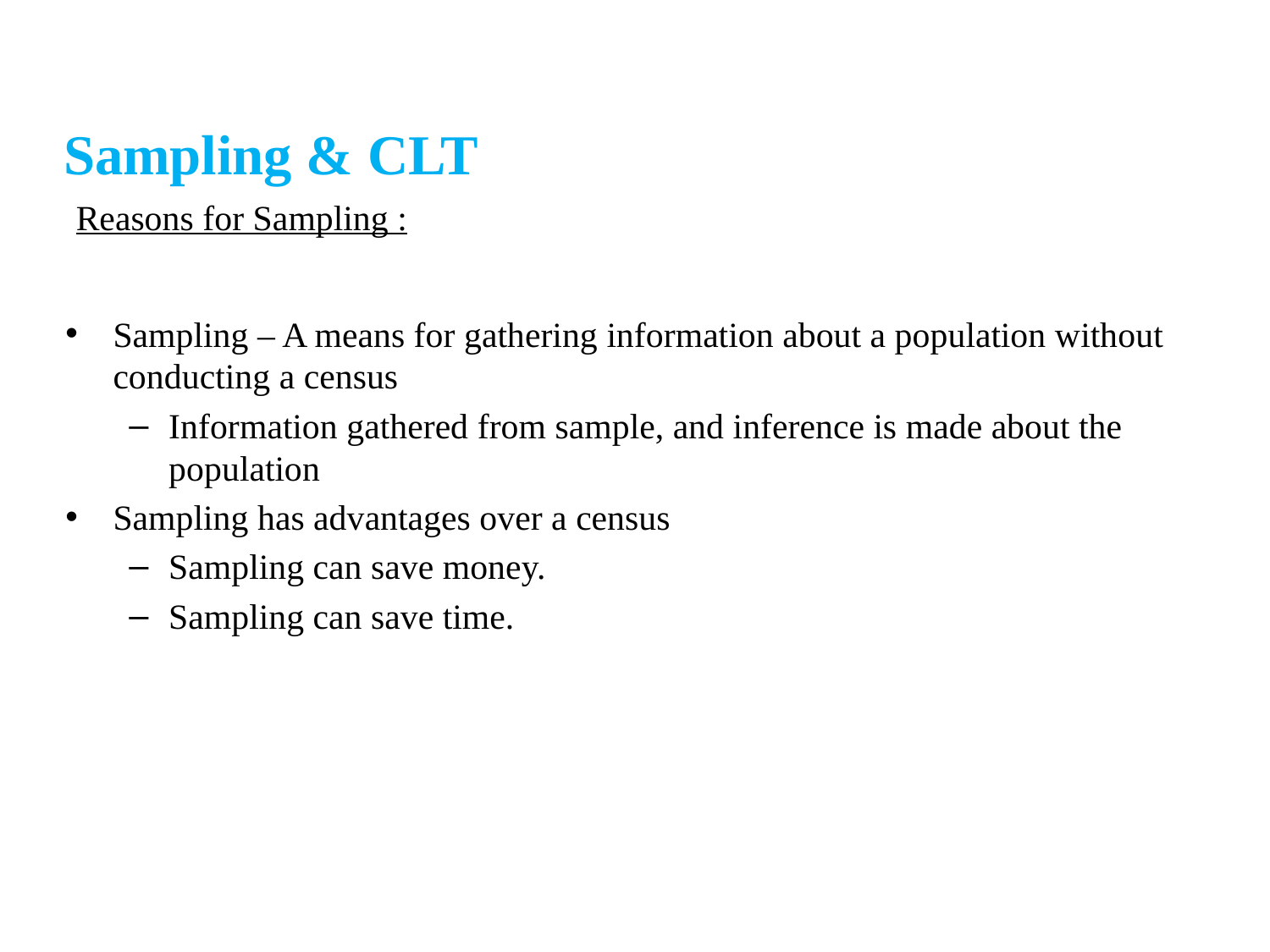

Sampling & CLT

Reasons for Sampling :

Sampling – A means for gathering information about a population without conducting a census
Information gathered from sample, and inference is made about the population
Sampling has advantages over a census
Sampling can save money.
Sampling can save time.